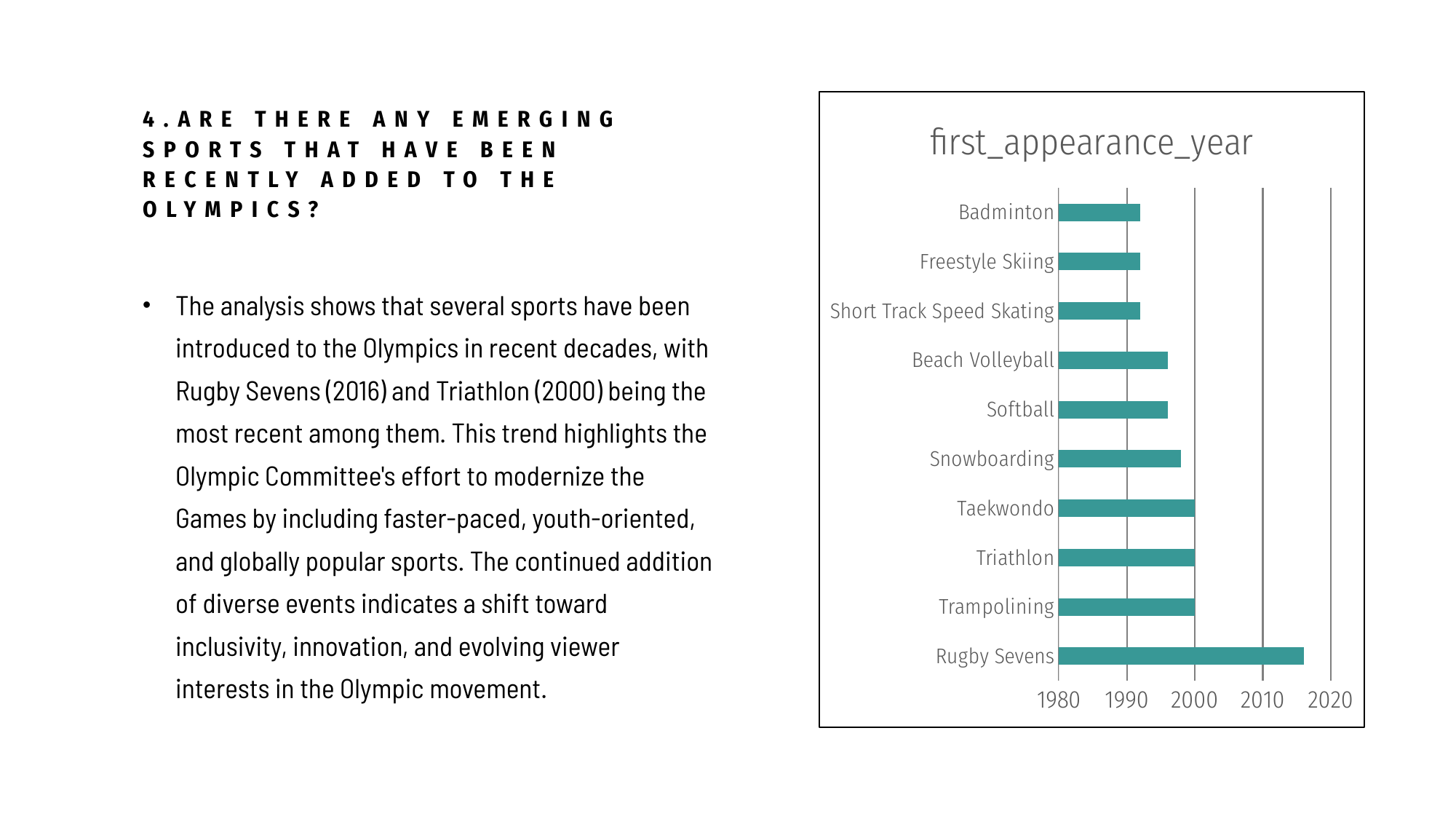

# 4.Are there any emerging sports that have been recently added to the Olympics?

### Chart:

| Category | first_appearance_year |
|---|---|
| Rugby Sevens | 2016.0 |
| Trampolining | 2000.0 |
| Triathlon | 2000.0 |
| Taekwondo | 2000.0 |
| Snowboarding | 1998.0 |
| Softball | 1996.0 |
| Beach Volleyball | 1996.0 |
| Short Track Speed Skating | 1992.0 |
| Freestyle Skiing | 1992.0 |
| Badminton | 1992.0 |
The analysis shows that several sports have been introduced to the Olympics in recent decades, with Rugby Sevens (2016) and Triathlon (2000) being the most recent among them. This trend highlights the Olympic Committee's effort to modernize the Games by including faster-paced, youth-oriented, and globally popular sports. The continued addition of diverse events indicates a shift toward inclusivity, innovation, and evolving viewer interests in the Olympic movement.